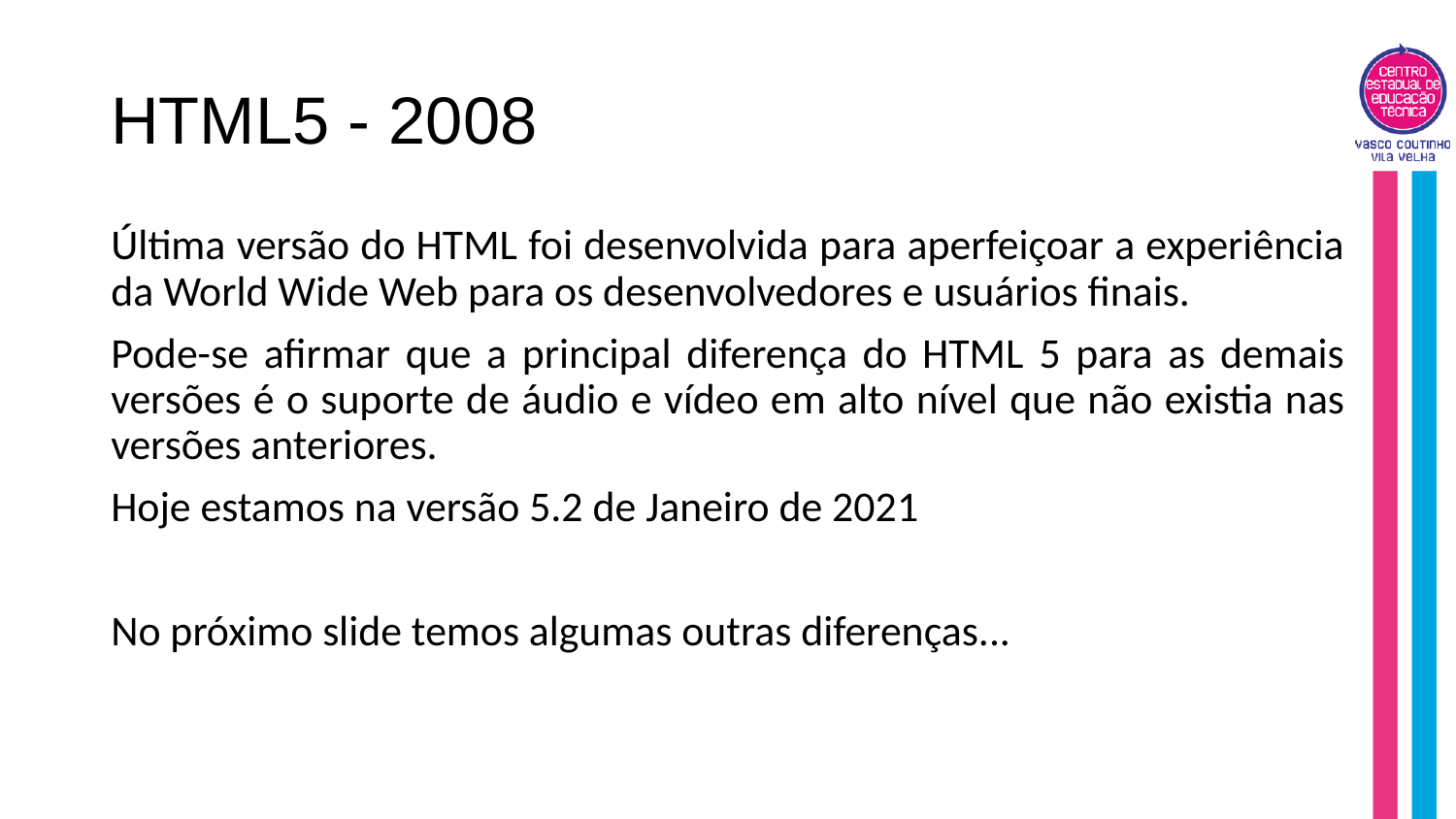

# HTML5 - 2008
Última versão do HTML foi desenvolvida para aperfeiçoar a experiência da World Wide Web para os desenvolvedores e usuários finais.
Pode-se afirmar que a principal diferença do HTML 5 para as demais versões é o suporte de áudio e vídeo em alto nível que não existia nas versões anteriores.
Hoje estamos na versão 5.2 de Janeiro de 2021

No próximo slide temos algumas outras diferenças...